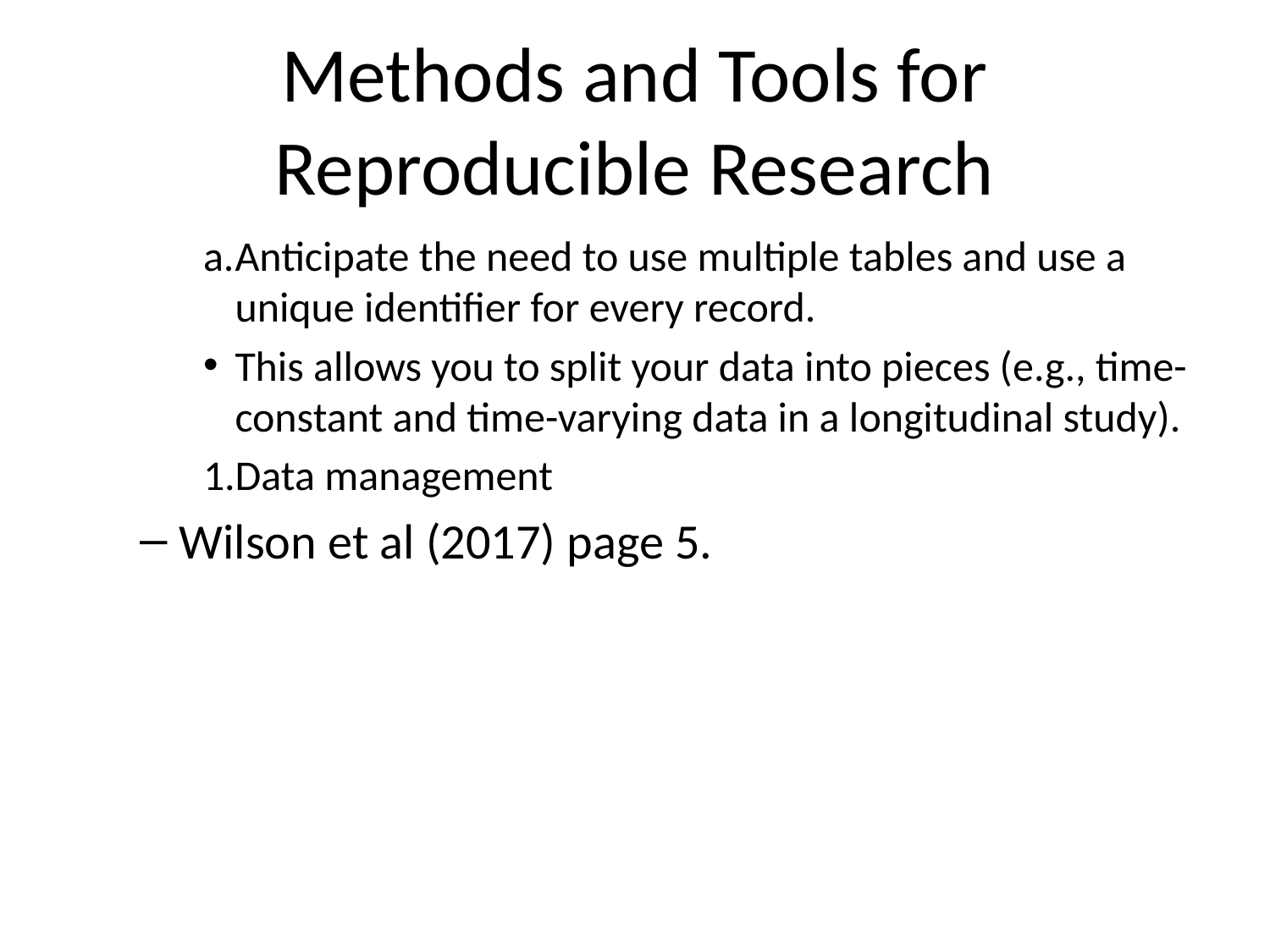

# Methods and Tools for Reproducible Research
Anticipate the need to use multiple tables and use a unique identifier for every record.
This allows you to split your data into pieces (e.g., time-constant and time-varying data in a longitudinal study).
Data management
Wilson et al (2017) page 5.